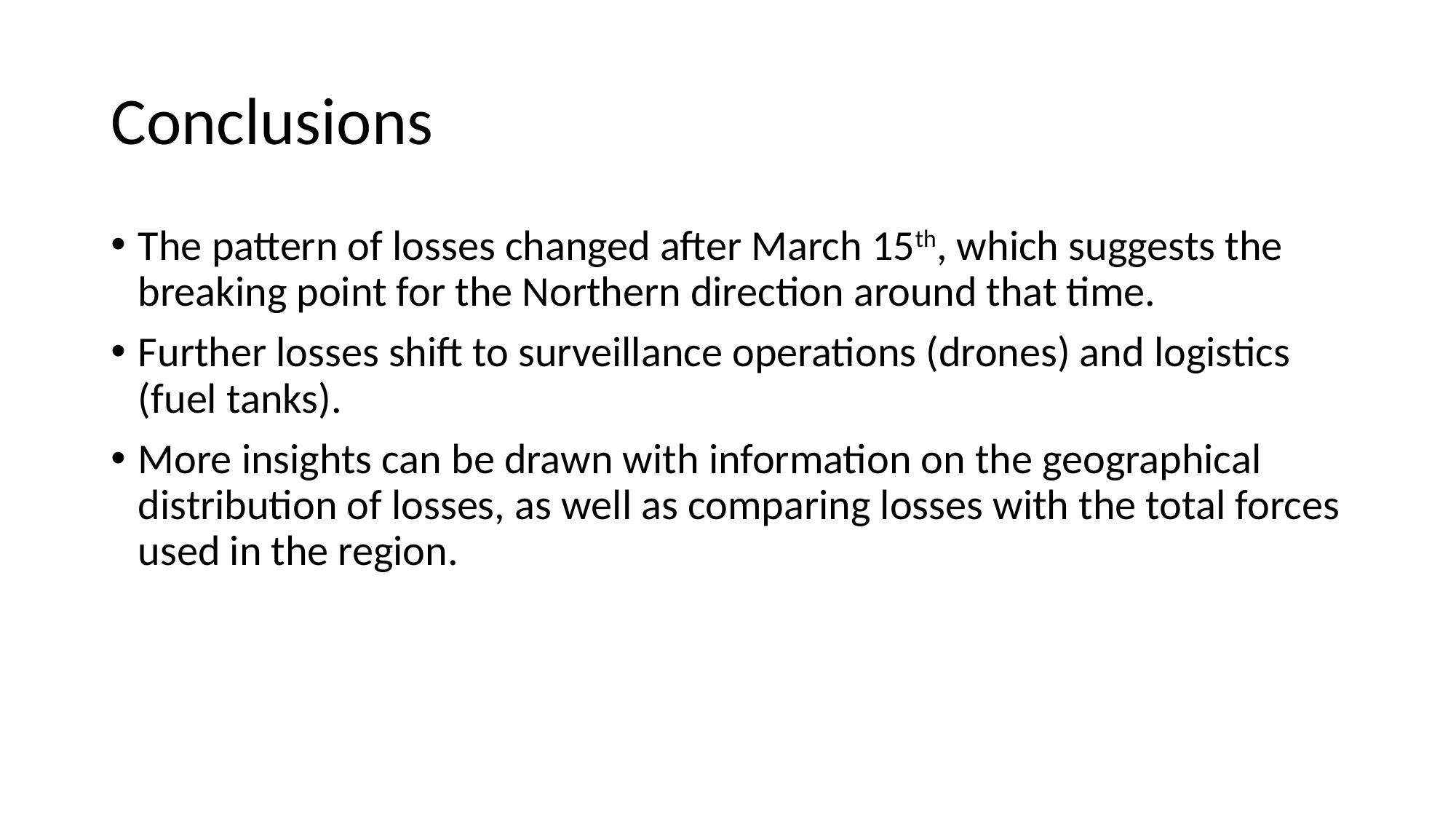

# Conclusions
The pattern of losses changed after March 15th, which suggests the breaking point for the Northern direction around that time.
Further losses shift to surveillance operations (drones) and logistics (fuel tanks).
More insights can be drawn with information on the geographical distribution of losses, as well as comparing losses with the total forces used in the region.